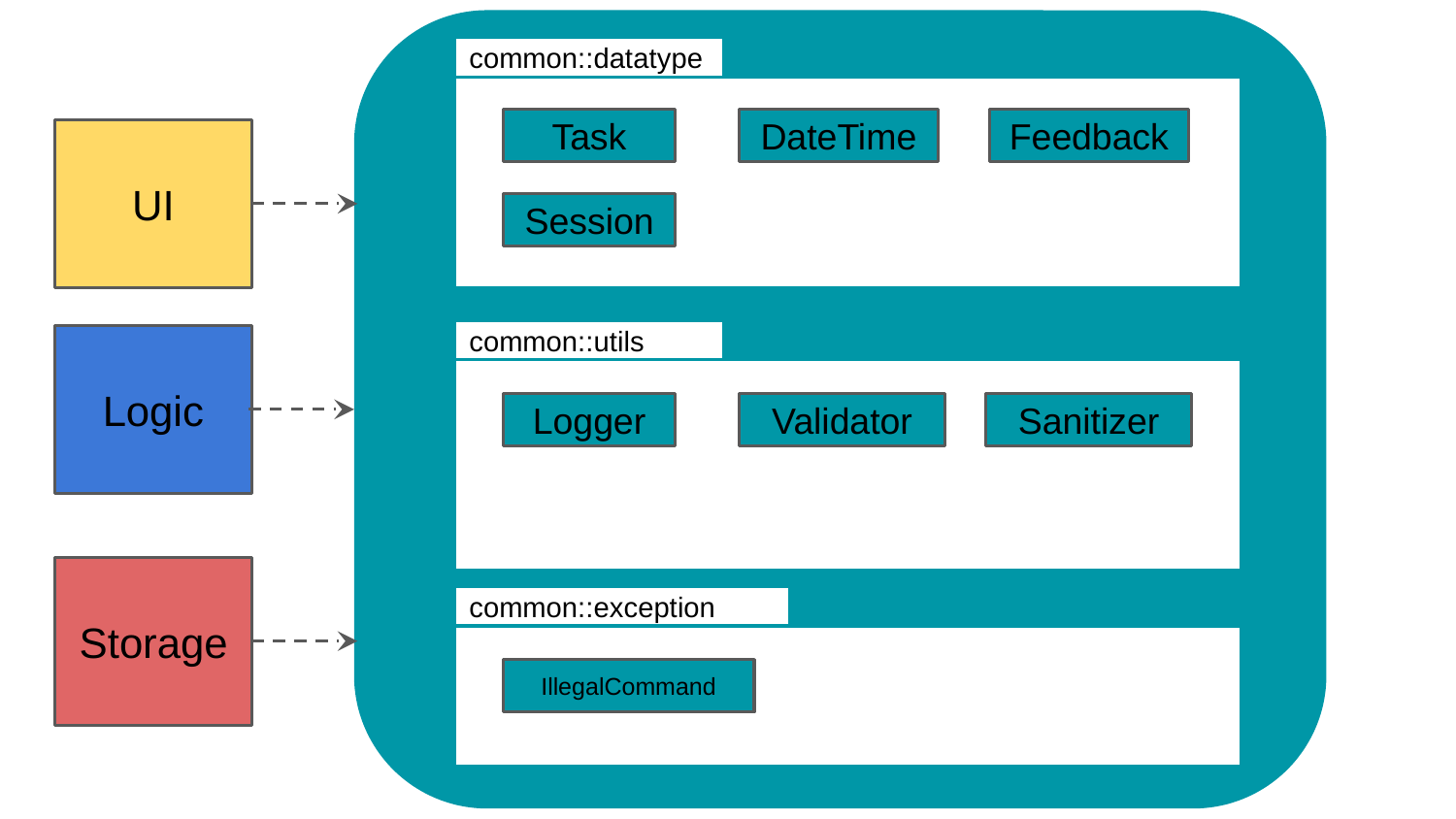

common::datatype

Task
DateTime
Feedback
UI

Session
common::utils
Logic

Logger
Validator
Sanitizer
Storage
common::exception

IllegalCommand